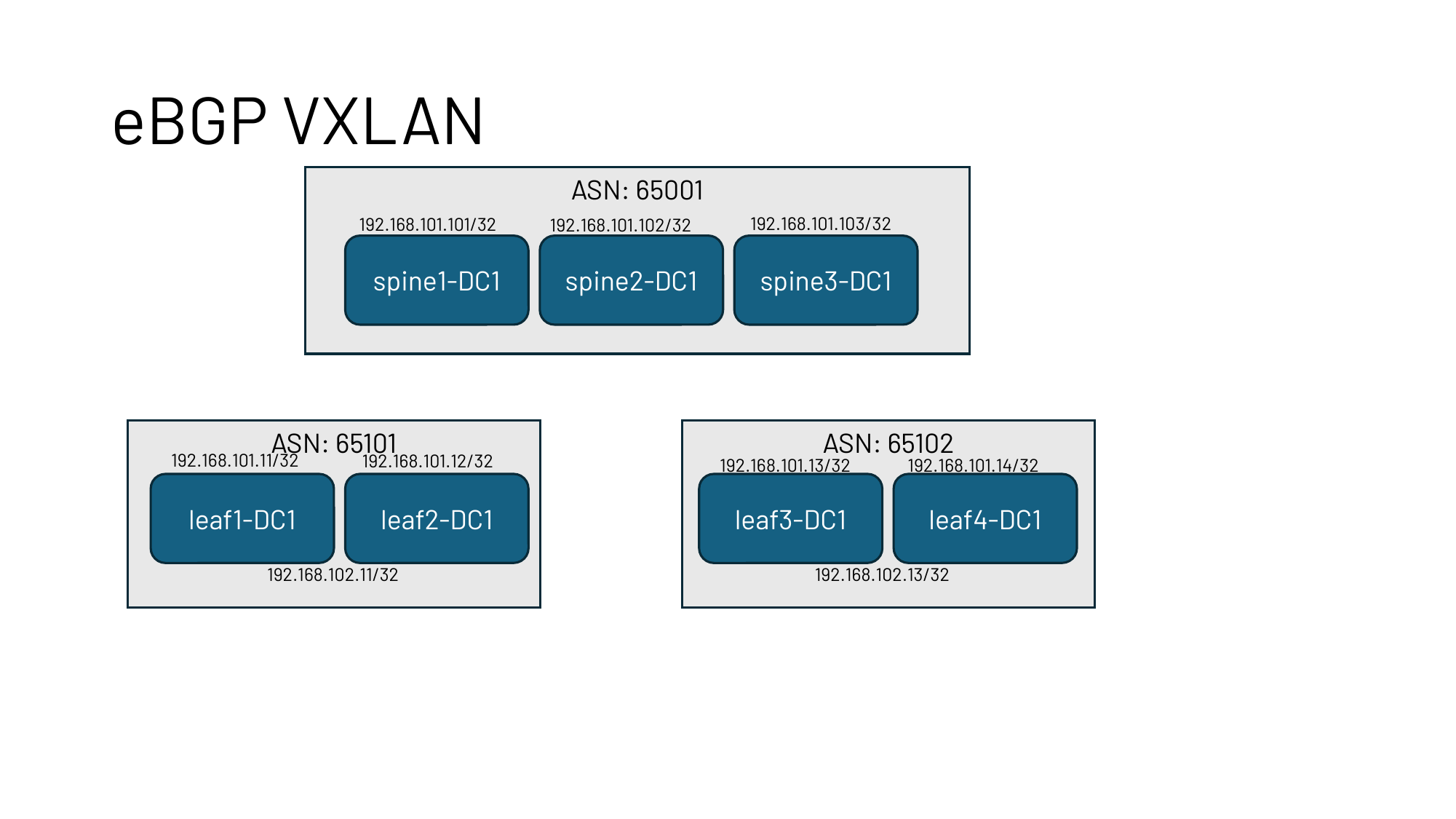

# eBGP VXLAN
ASN: 65001
192.168.101.103/32
192.168.101.101/32
192.168.101.102/32
spine1-DC1
spine2-DC1
spine3-DC1
ASN: 65101
ASN: 65102
192.168.101.11/32
192.168.101.12/32
192.168.101.14/32
192.168.101.13/32
leaf1-DC1
leaf2-DC1
leaf3-DC1
leaf4-DC1
192.168.102.11/32
192.168.102.13/32